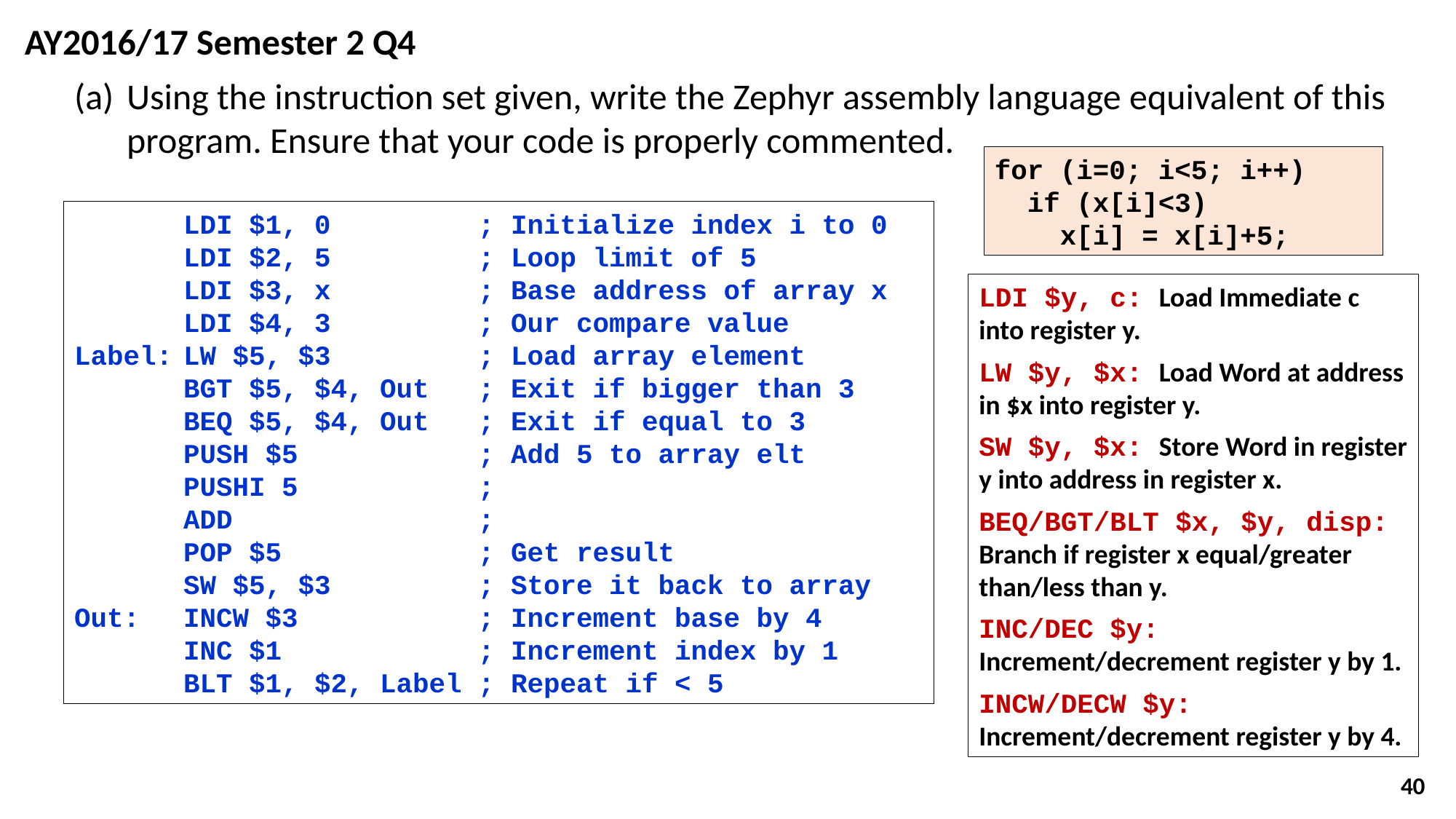

AY2016/17 Semester 2 Q4
(a) 	Using the instruction set given, write the Zephyr assembly language equivalent of this program. Ensure that your code is properly commented.
for (i=0; i<5; i++)
  if (x[i]<3)
    x[i] = x[i]+5;
	LDI $1, 0         ; Initialize index i to 0
	LDI $2, 5         ; Loop limit of 5
	LDI $3, x         ; Base address of array x
	LDI $4, 3         ; Our compare value
Label:	LW $5, $3         ; Load array element
	BGT $5, $4, Out   ; Exit if bigger than 3
	BEQ $5, $4, Out   ; Exit if equal to 3
	PUSH $5           ; Add 5 to array elt
	PUSHI 5           ;
	ADD               ;
	POP $5            ; Get result
	SW $5, $3         ; Store it back to array
Out:	INCW $3           ; Increment base by 4
	INC $1            ; Increment index by 1
	BLT $1, $2, Label ; Repeat if < 5
LDI $y, c: Load Immediate c into register y.
LW $y, $x: Load Word at address in $x into register y.
SW $y, $x: Store Word in register y into address in register x.
BEQ/BGT/BLT $x, $y, disp: Branch if register x equal/greater than/less than y.
INC/DEC $y: Increment/decrement register y by 1.
INCW/DECW $y: Increment/decrement register y by 4.
40